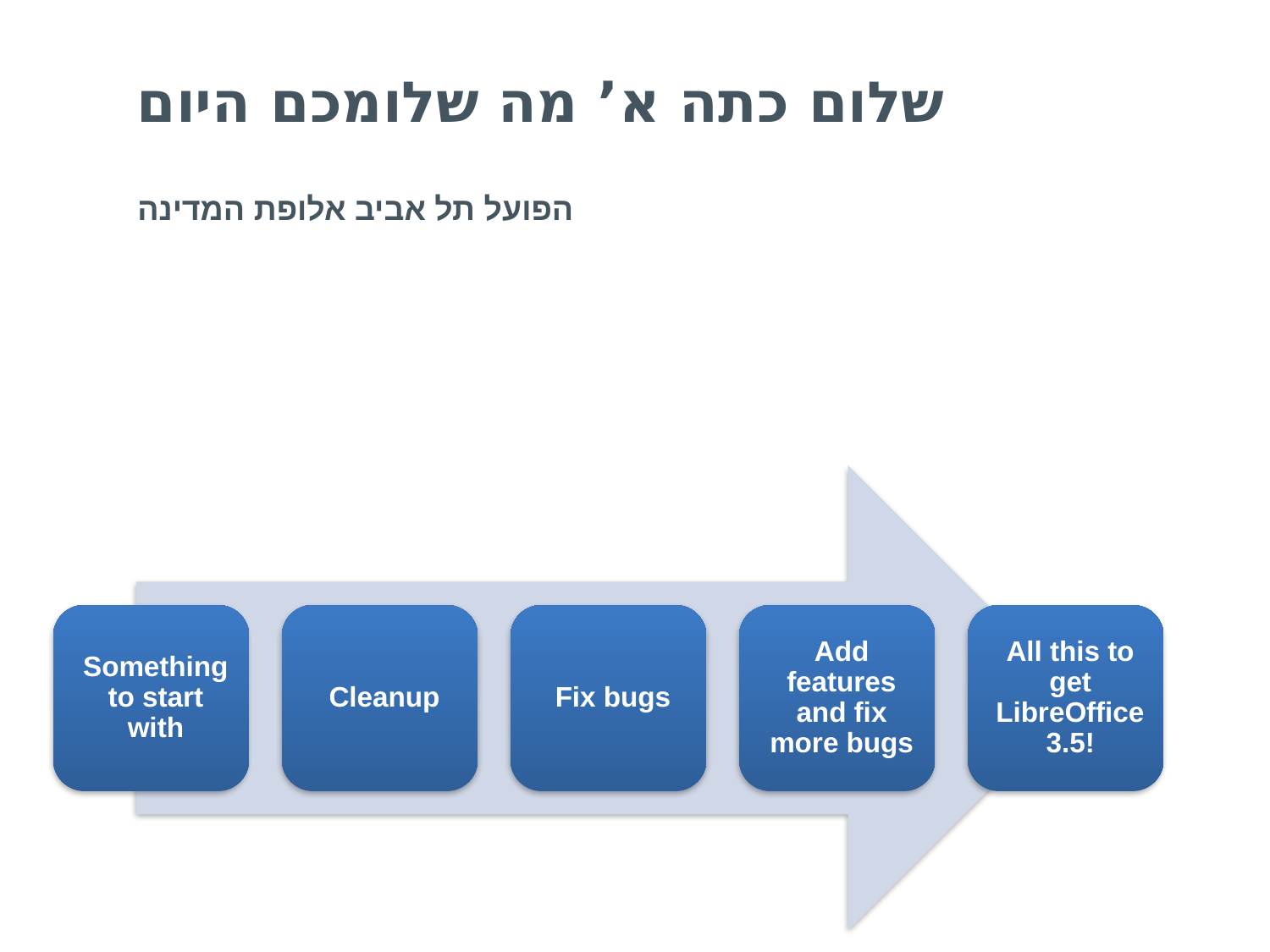

שלום כתה א’ מה שלומכם היום
הפועל תל אביב אלופת המדינה

Something to start with
Cleanup
Fix bugs
Add features and fix more bugs
All this to get LibreOffice 3.5!